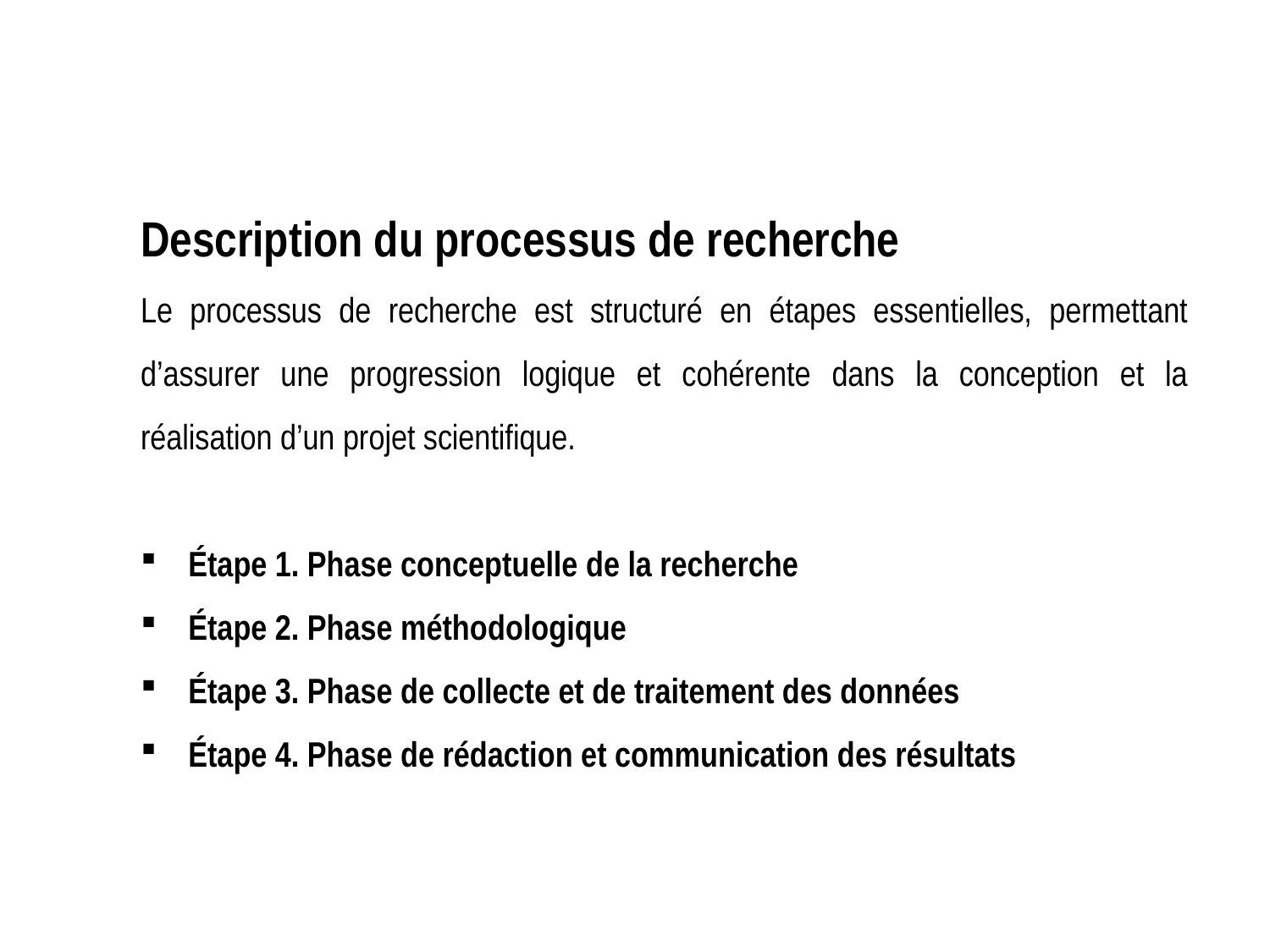

Description du processus de recherche
Le processus de recherche est structuré en étapes essentielles, permettant d’assurer une progression logique et cohérente dans la conception et la réalisation d’un projet scientifique.

Étape 1. Phase conceptuelle de la recherche
Étape 2. Phase méthodologique
Étape 3. Phase de collecte et de traitement des données
Étape 4. Phase de rédaction et communication des résultats